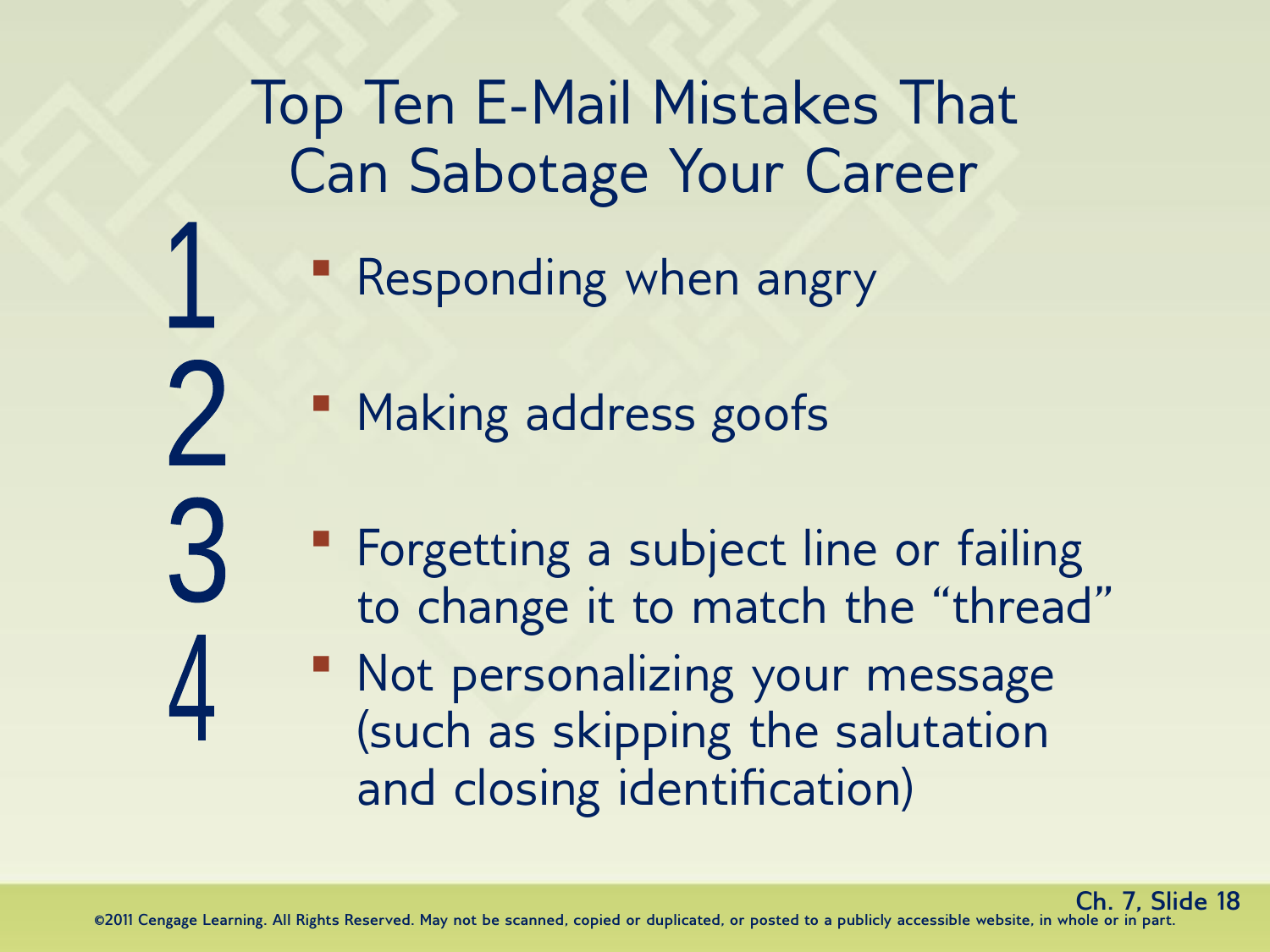

# Top Ten E-Mail Mistakes That Can Sabotage Your Career
1
Responding when angry

Making address goofs

Forgetting a subject line or failing to change it to match the “thread”
Not personalizing your message (such as skipping the salutation and closing identification)
2
3
4
 Ch. 7, Slide 18